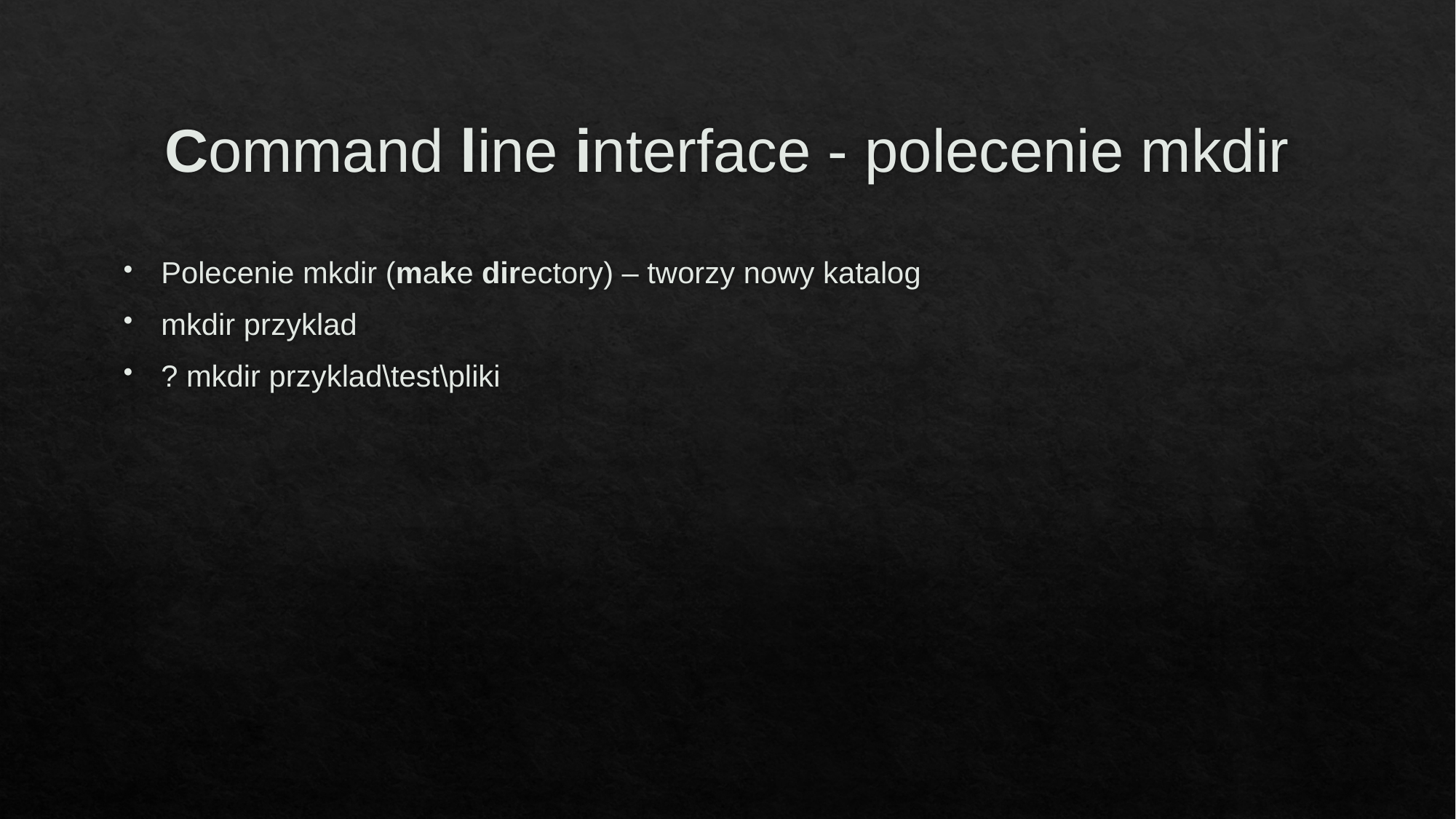

# Command line interface - polecenie mkdir
Polecenie mkdir (make directory) – tworzy nowy katalog
mkdir przyklad
? mkdir przyklad\test\pliki